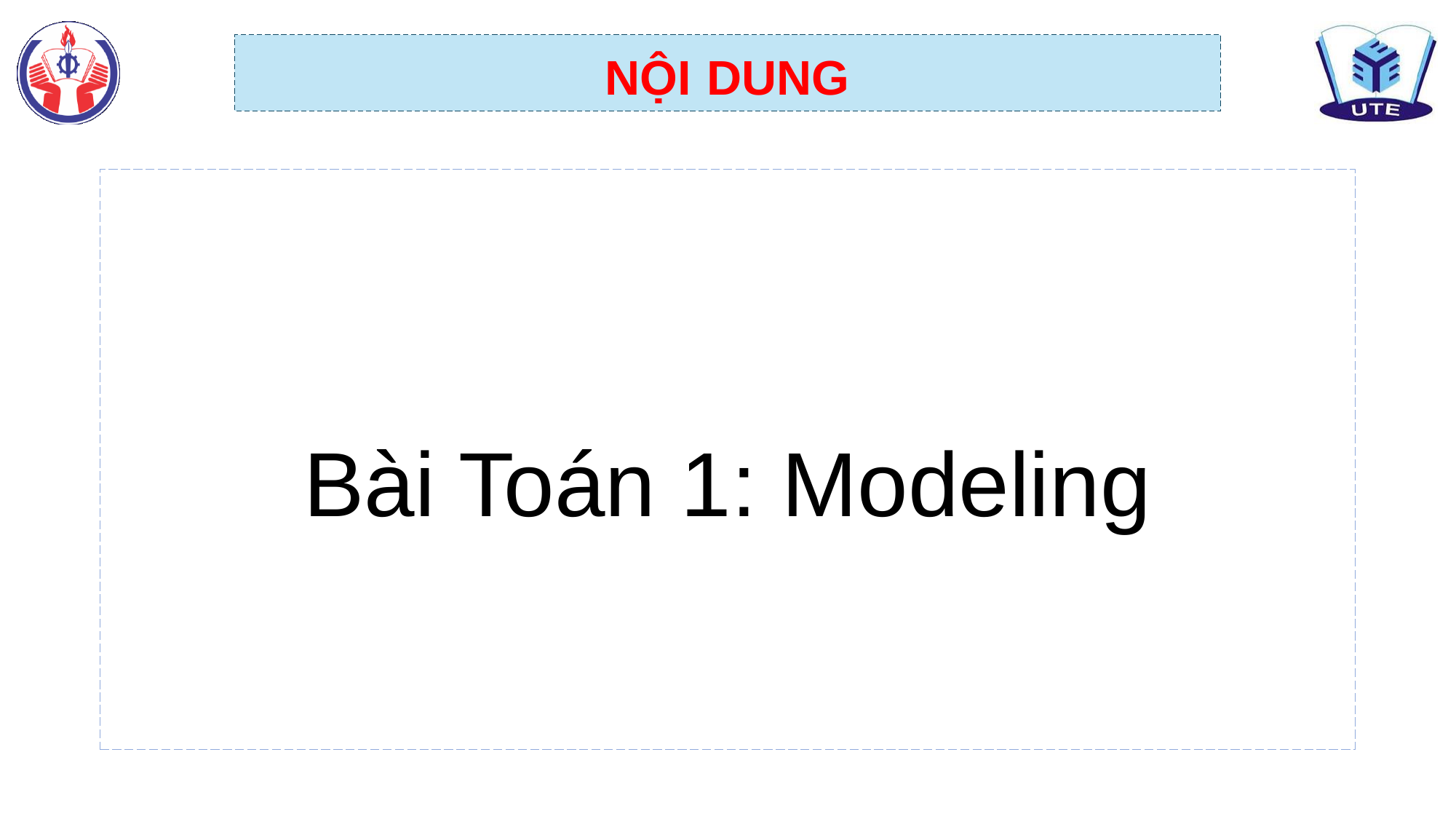

NỘI DUNG

Bài Toán 1: Modeling
2